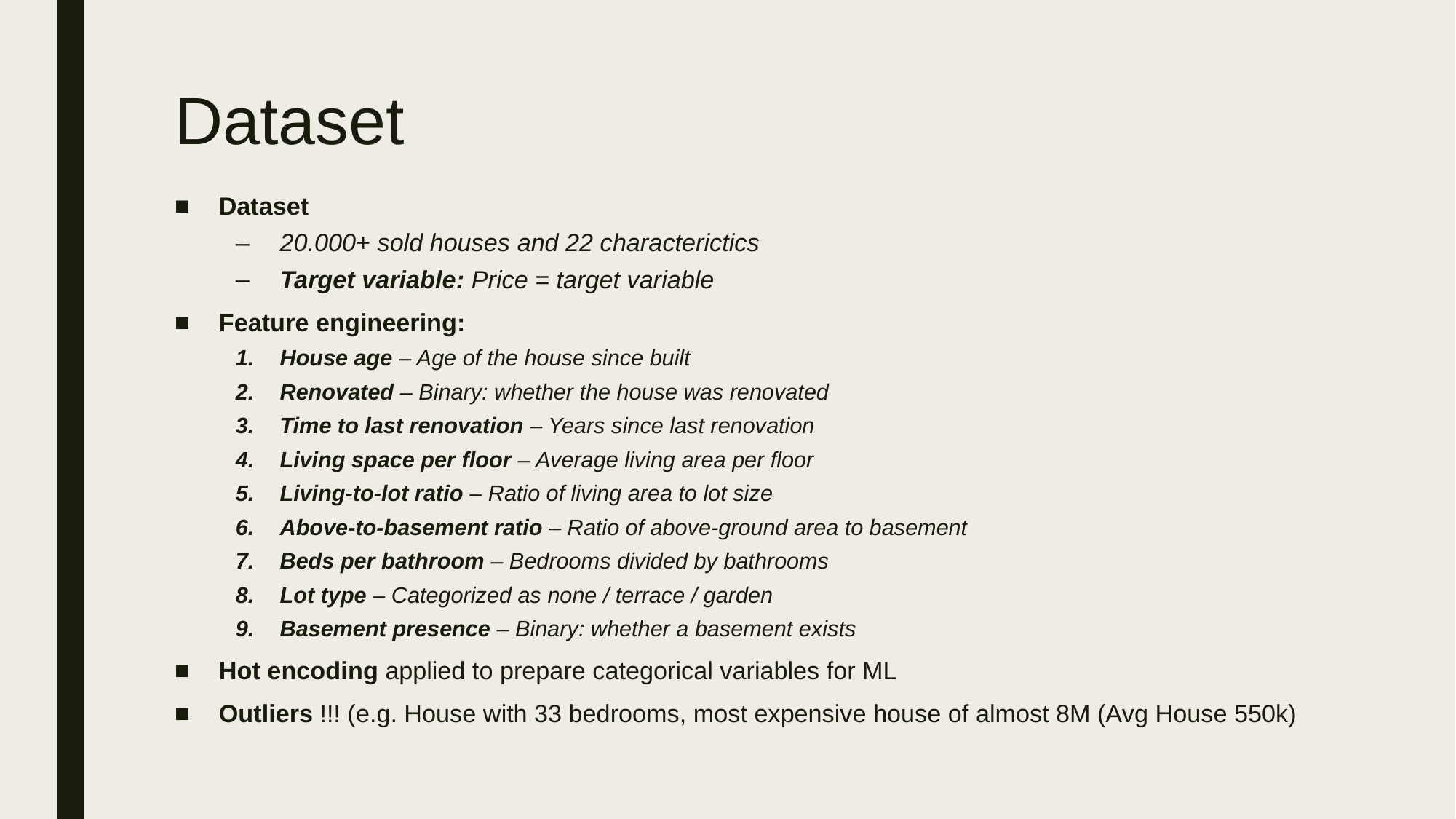

# Dataset
Dataset
20.000+ sold houses and 22 characterictics
Target variable: Price = target variable
Feature engineering:
House age – Age of the house since built
Renovated – Binary: whether the house was renovated
Time to last renovation – Years since last renovation
Living space per floor – Average living area per floor
Living-to-lot ratio – Ratio of living area to lot size
Above-to-basement ratio – Ratio of above-ground area to basement
Beds per bathroom – Bedrooms divided by bathrooms
Lot type – Categorized as none / terrace / garden
Basement presence – Binary: whether a basement exists
Hot encoding applied to prepare categorical variables for ML
Outliers !!! (e.g. House with 33 bedrooms, most expensive house of almost 8M (Avg House 550k)